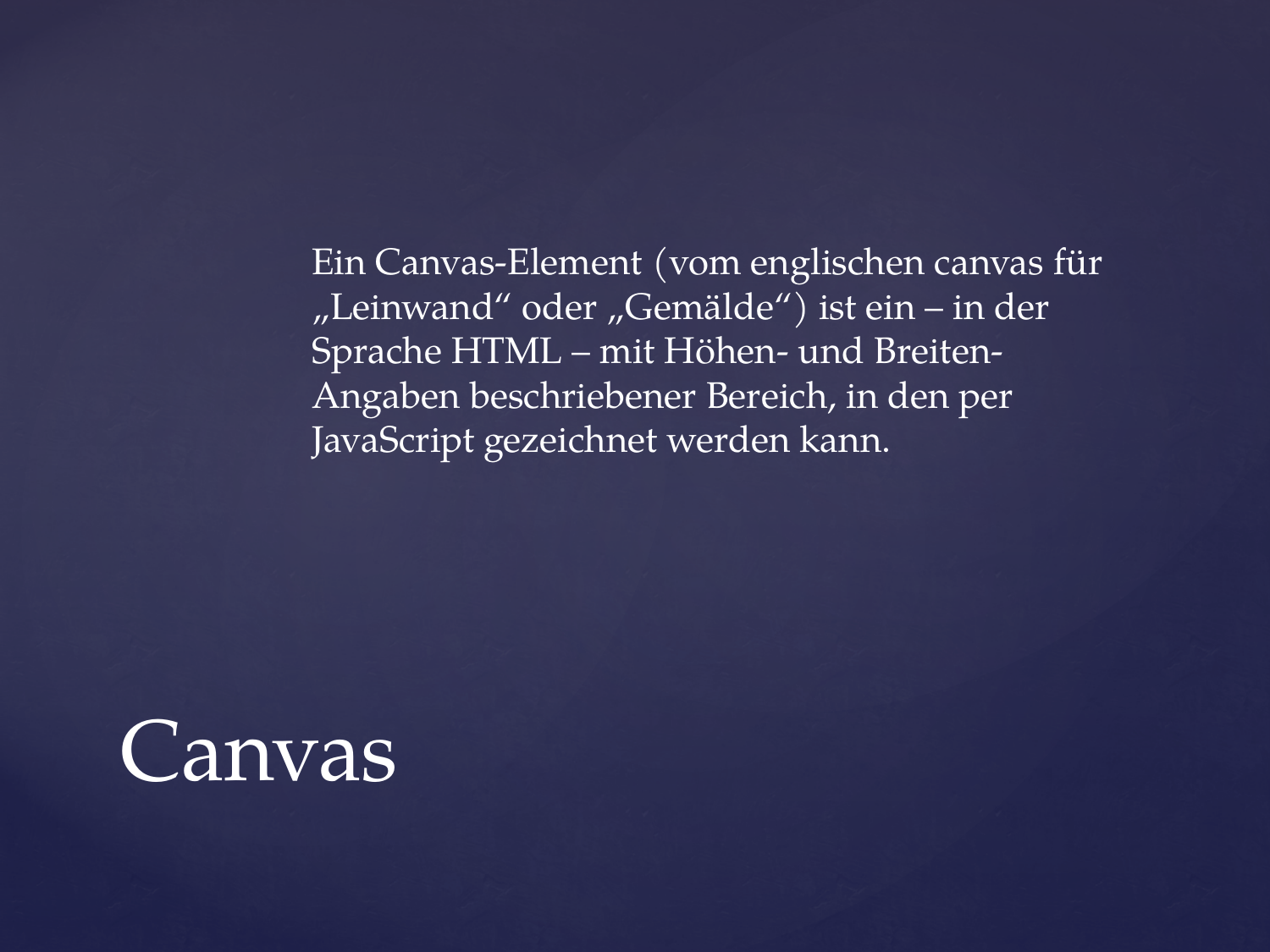

Ein Canvas-Element (vom englischen canvas für „Leinwand“ oder „Gemälde“) ist ein – in der Sprache HTML – mit Höhen- und Breiten-Angaben beschriebener Bereich, in den per JavaScript gezeichnet werden kann.
# Canvas